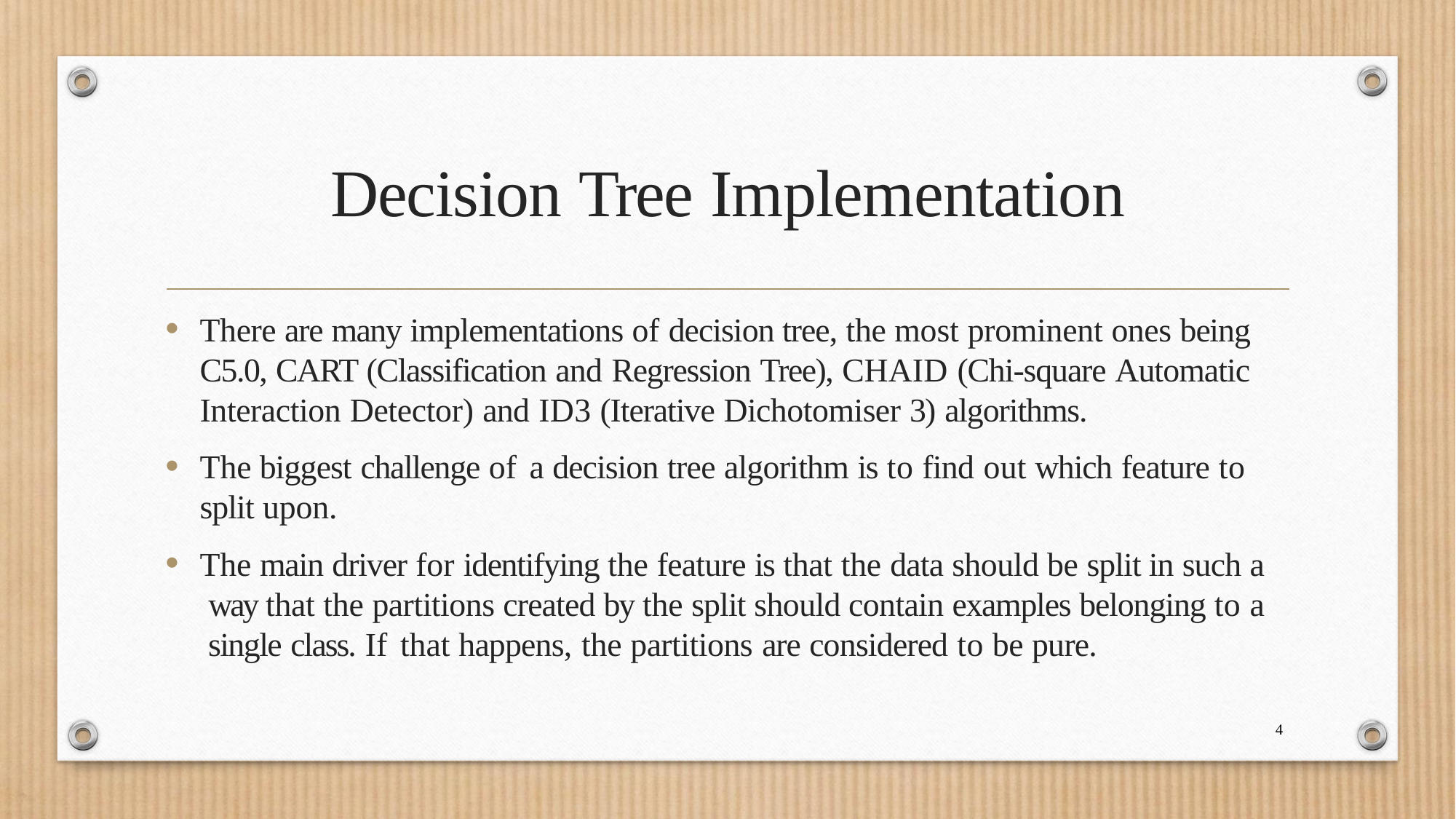

# Decision Tree Implementation
There are many implementations of decision tree, the most prominent ones being  C5.0, CART (Classification and Regression Tree), CHAID (Chi-square Automatic  Interaction Detector) and ID3 (Iterative Dichotomiser 3) algorithms.
The biggest challenge of a decision tree algorithm is to find out which feature to
split upon.
The main driver for identifying the feature is that the data should be split in such a  way that the partitions created by the split should contain examples belonging to a  single class. If that happens, the partitions are considered to be pure.
4